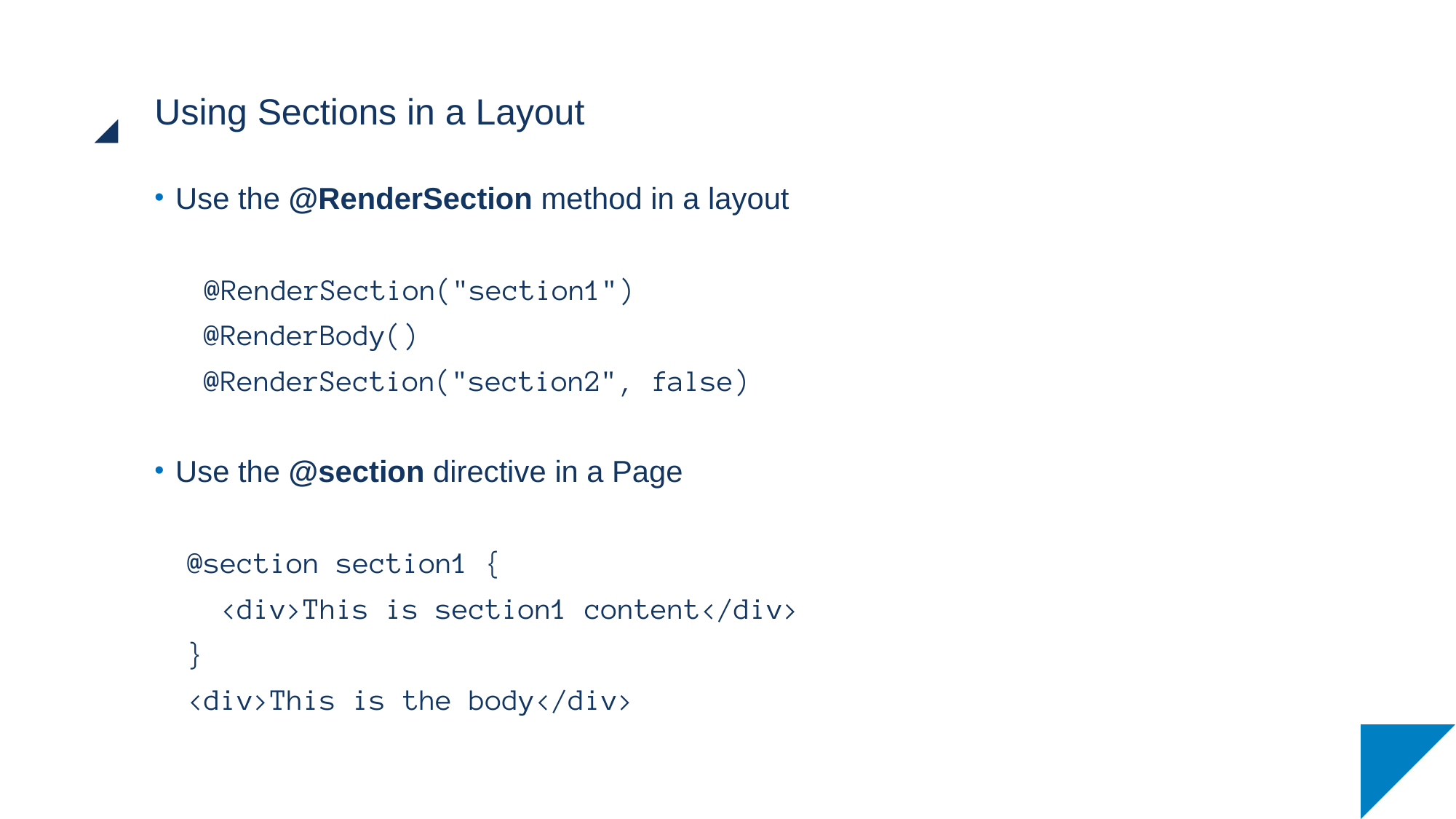

# Using Sections in a Layout
Use the @RenderSection method in a layout

      @RenderSection("section1")
   @RenderBody()
   @RenderSection("section2", false)

Use the @section directive in a Page

  @section section1 {
    <div>This is section1 content</div>
  }
  <div>This is the body</div>